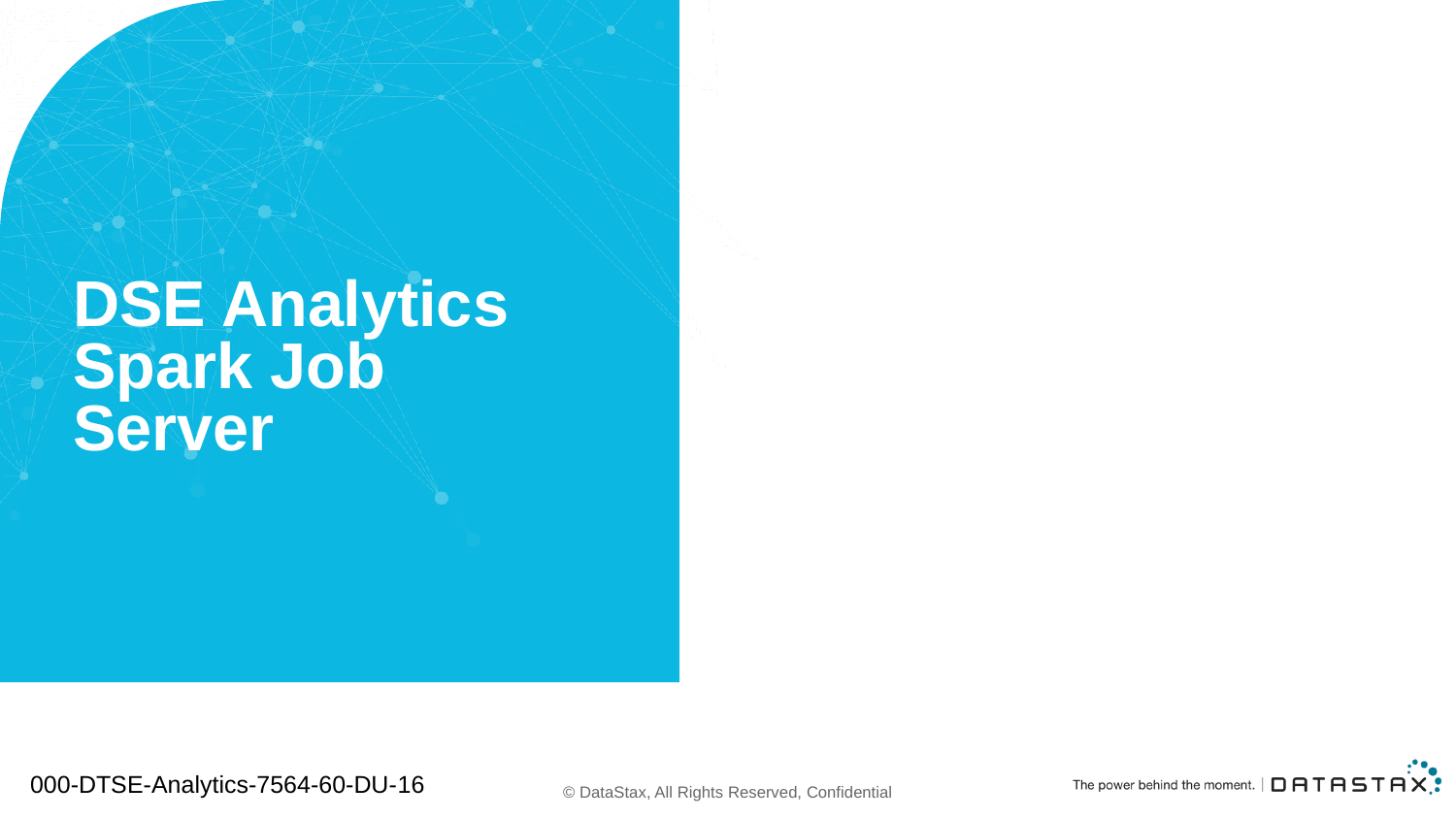

# DSE Analytics Spark Job Server
000-DTSE-Analytics-7564-60-DU-16